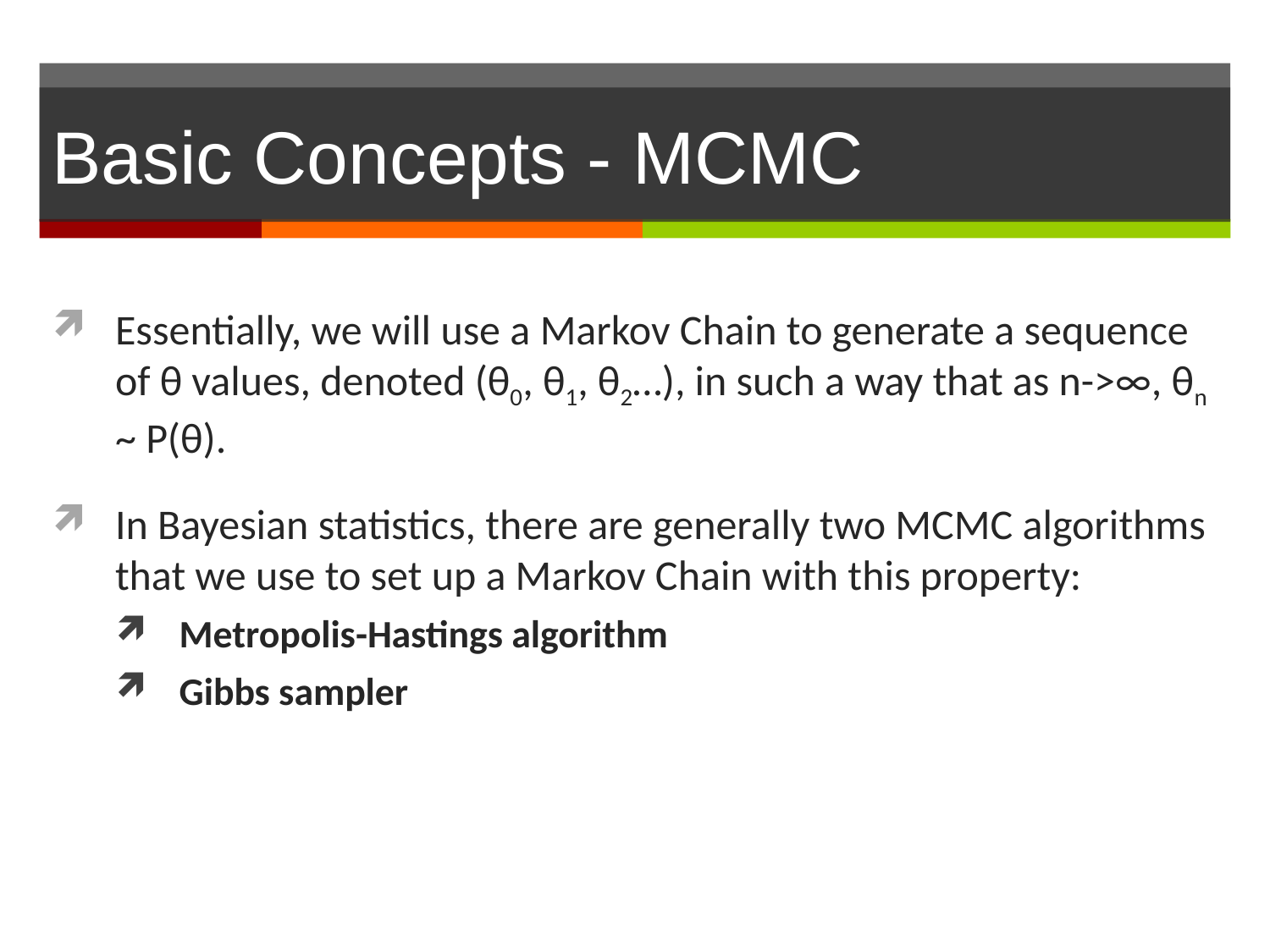

# Basic Concepts - MCMC
Essentially, we will use a Markov Chain to generate a sequence of θ values, denoted (θ0, θ1, θ2…), in such a way that as n->∞, θn ~ P(θ).
In Bayesian statistics, there are generally two MCMC algorithms that we use to set up a Markov Chain with this property:
Metropolis-Hastings algorithm
Gibbs sampler